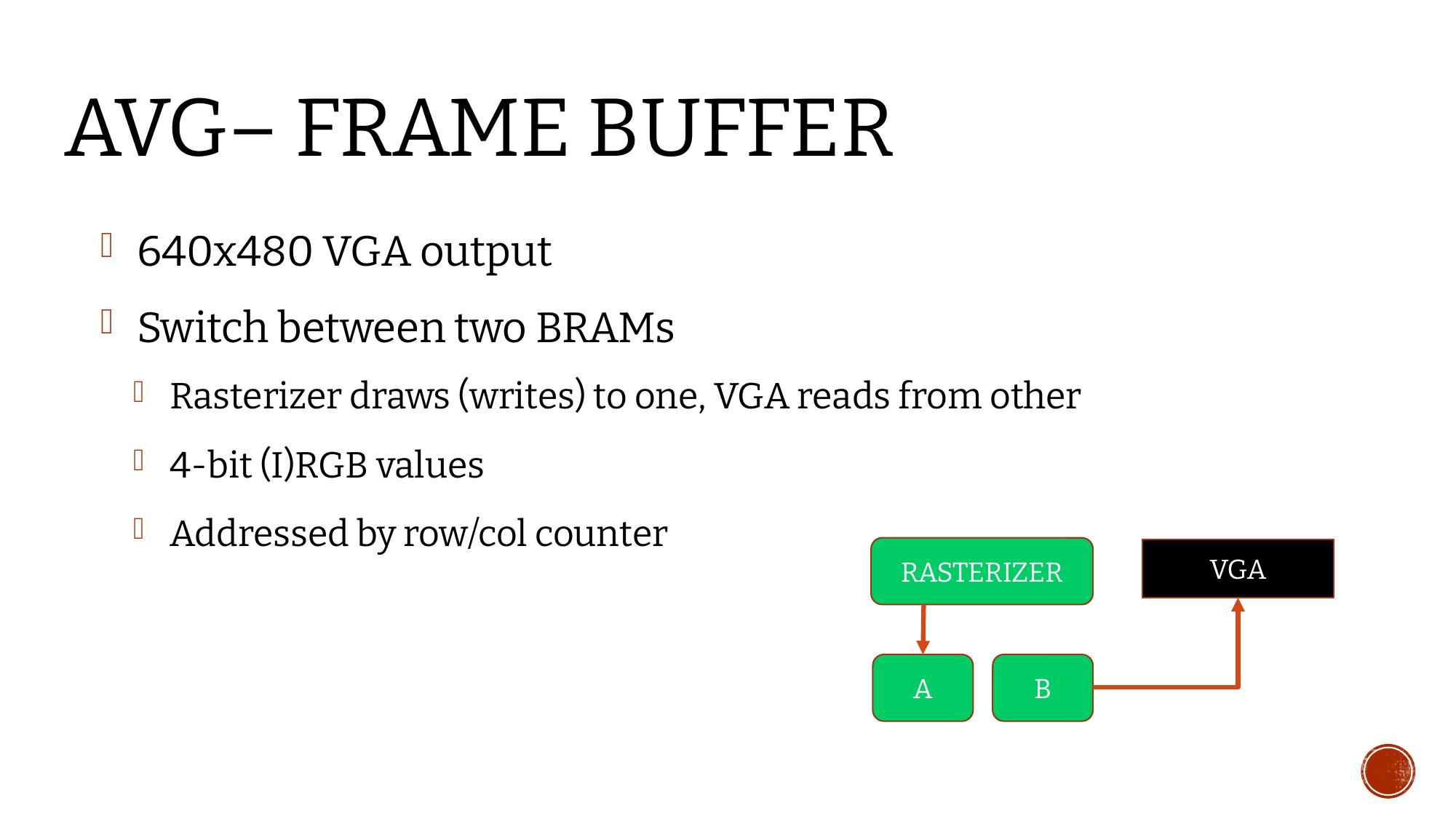

# AVG– FRAME BUFFER
640x480 VGA output
Switch between two BRAMs
Rasterizer draws (writes) to one, VGA reads from other
4-bit (I)RGB values
Addressed by row/col counter

RASTERIZER
VGA
A
B